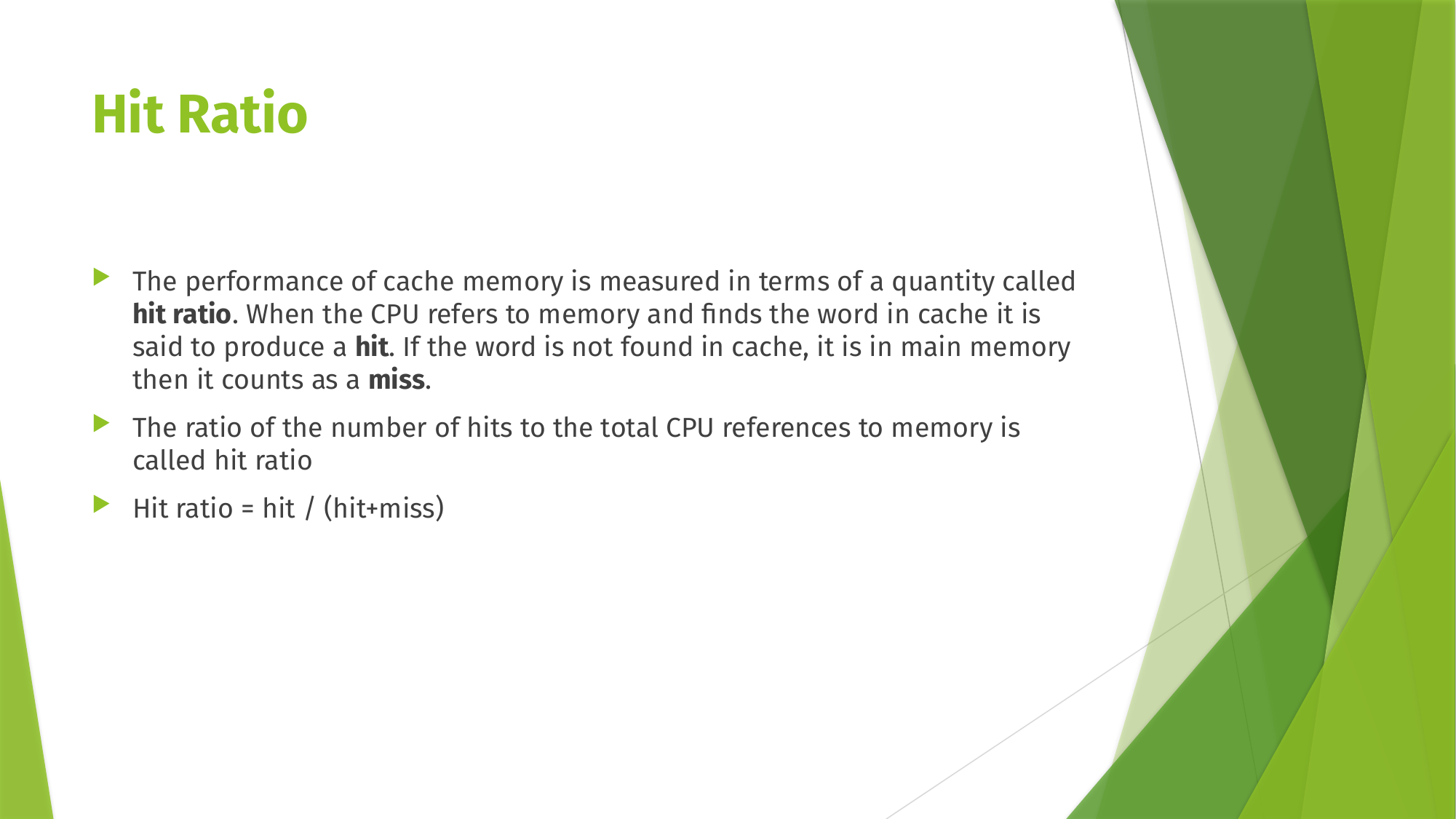

# Hit Ratio
The performance of cache memory is measured in terms of a quantity called hit ratio. When the CPU refers to memory and finds the word in cache it is said to produce a hit. If the word is not found in cache, it is in main memory then it counts as a miss.
The ratio of the number of hits to the total CPU references to memory is called hit ratio
Hit ratio = hit / (hit+miss)